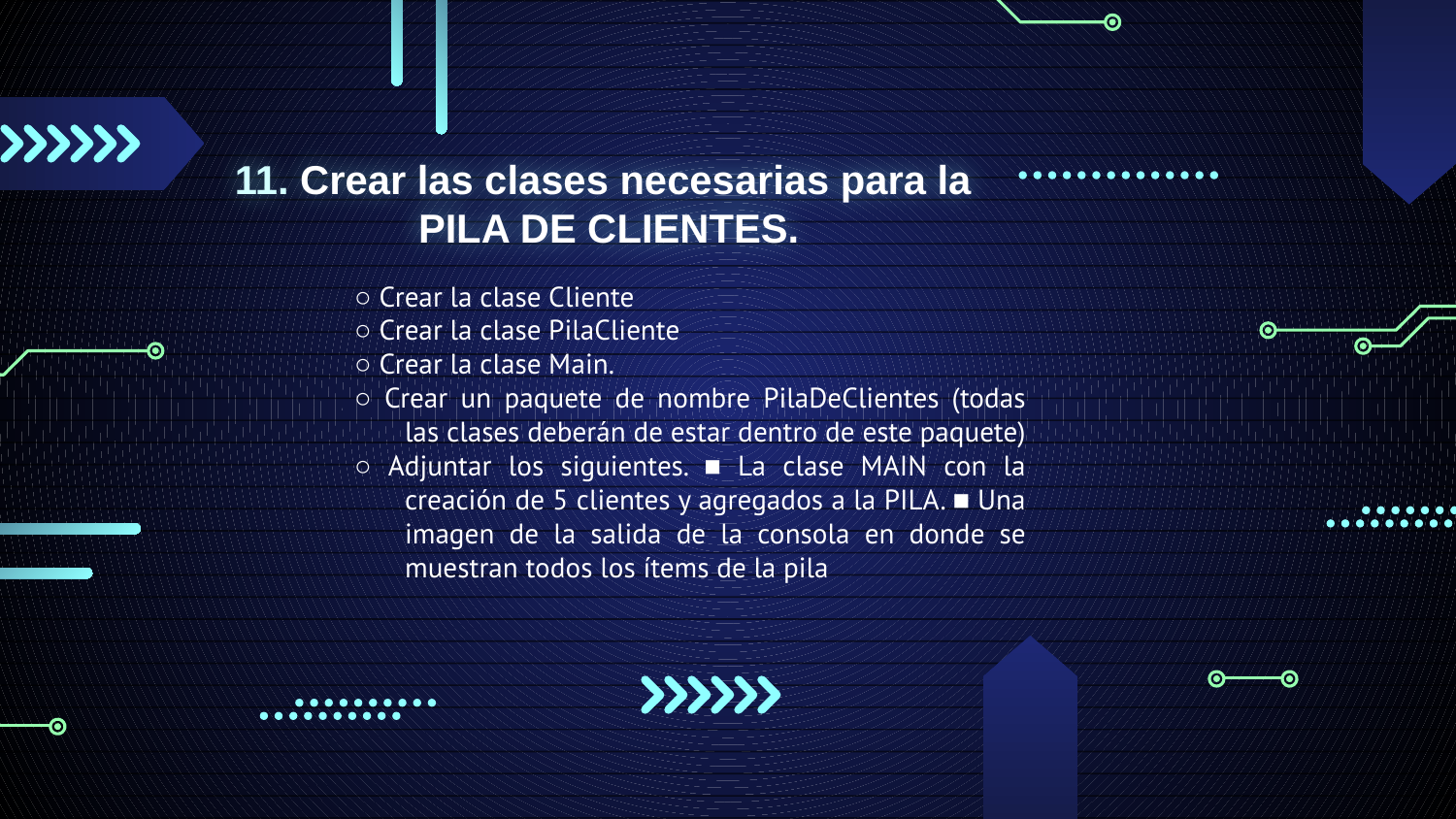

# 11. Crear las clases necesarias para la PILA DE CLIENTES.

○ Crear la clase Cliente
○ Crear la clase PilaCliente
○ Crear la clase Main.
○ Crear un paquete de nombre PilaDeClientes (todas las clases deberán de estar dentro de este paquete)
○ Adjuntar los siguientes. ■ La clase MAIN con la creación de 5 clientes y agregados a la PILA. ■ Una imagen de la salida de la consola en donde se muestran todos los ítems de la pila